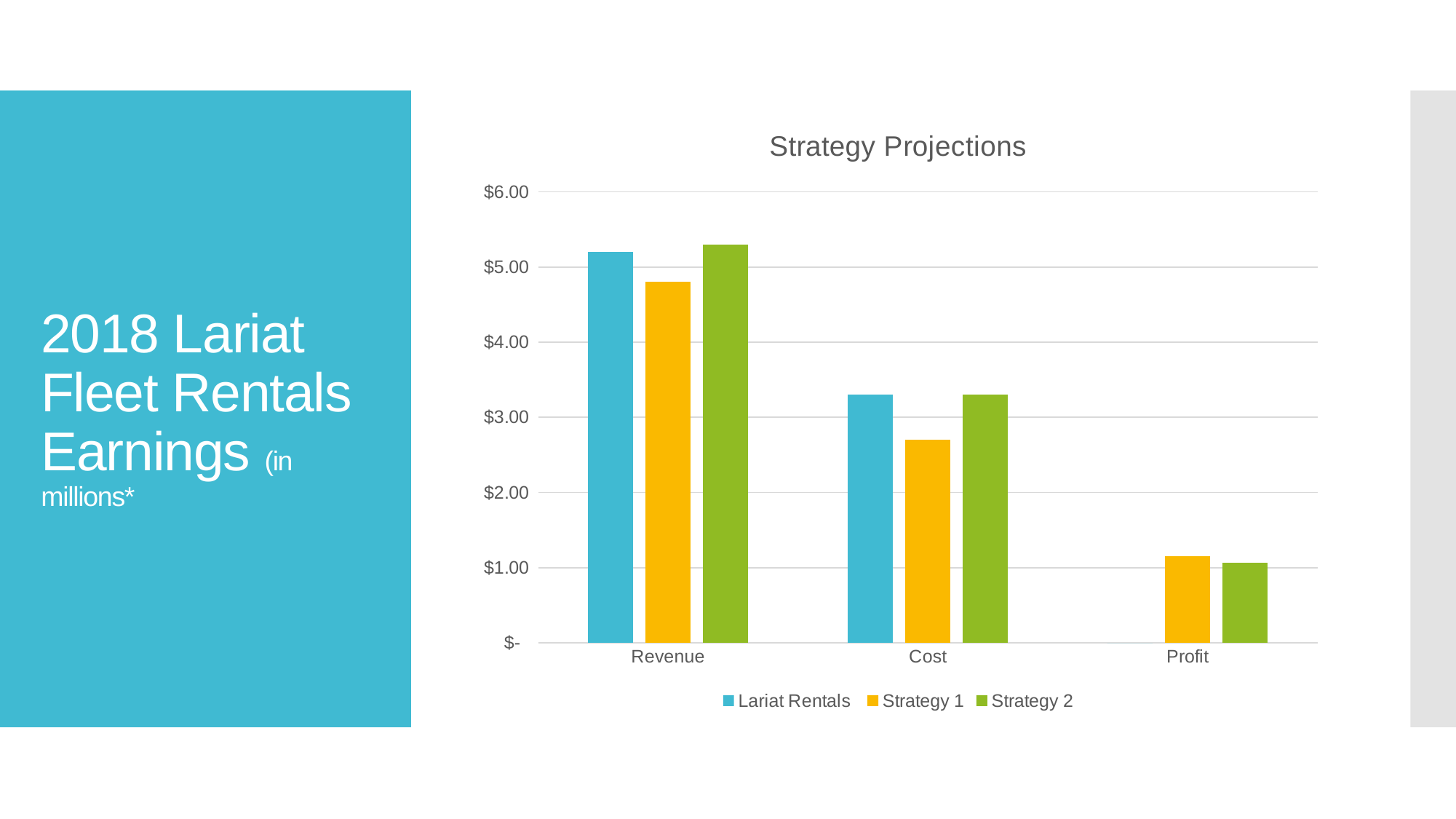

### Chart: Strategy Projections

| Category | Lariat Rentals  | Strategy 1 | Strategy 2 |
|---|---|---|---|
| Revenue | 5.2 | 4.8 | 5.3 |
| Cost | 3.3 | 2.7 | 3.3 |
| Profit | 0.0 | 1.15 | 1.07 |
# 2018 Lariat Fleet Rentals Earnings (in millions*